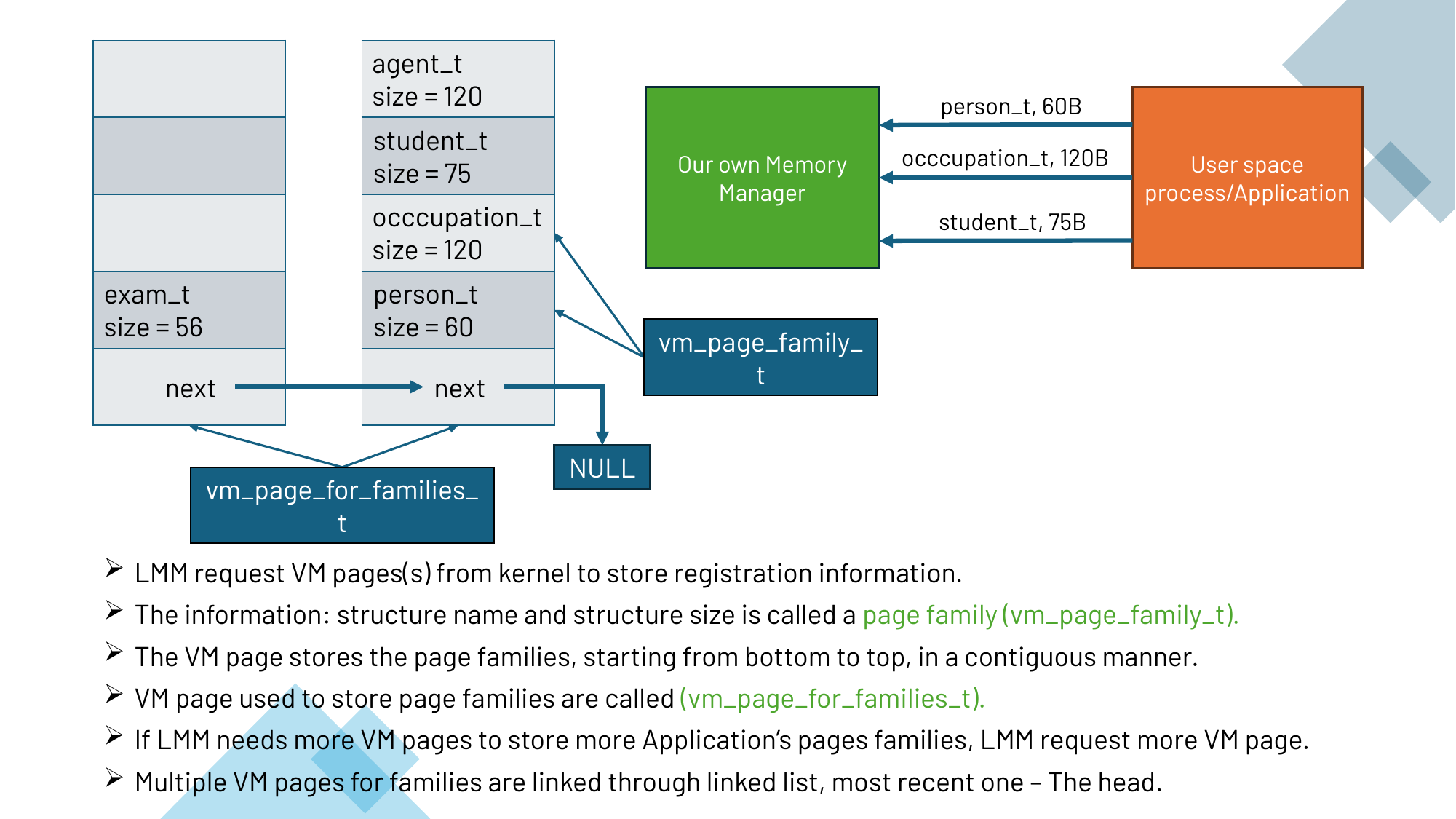

agent_t
size = 120
|  |
| --- |
|  |
|  |
|  |
|  |
|  |
| --- |
|  |
|  |
| exam\_t size = 56 |
|  |
person_t, 60B
Our own Memory Manager
User space process/Application
student_t
size = 75
occcupation_t, 120B
occcupation_t
size = 120
student_t, 75B
person_t
size = 60
vm_page_family_t
next
next
NULL
vm_page_for_families_t
LMM request VM pages(s) from kernel to store registration information.
The information: structure name and structure size is called a page family (vm_page_family_t).
The VM page stores the page families, starting from bottom to top, in a contiguous manner.
VM page used to store page families are called (vm_page_for_families_t).
If LMM needs more VM pages to store more Application’s pages families, LMM request more VM page.
Multiple VM pages for families are linked through linked list, most recent one – The head.